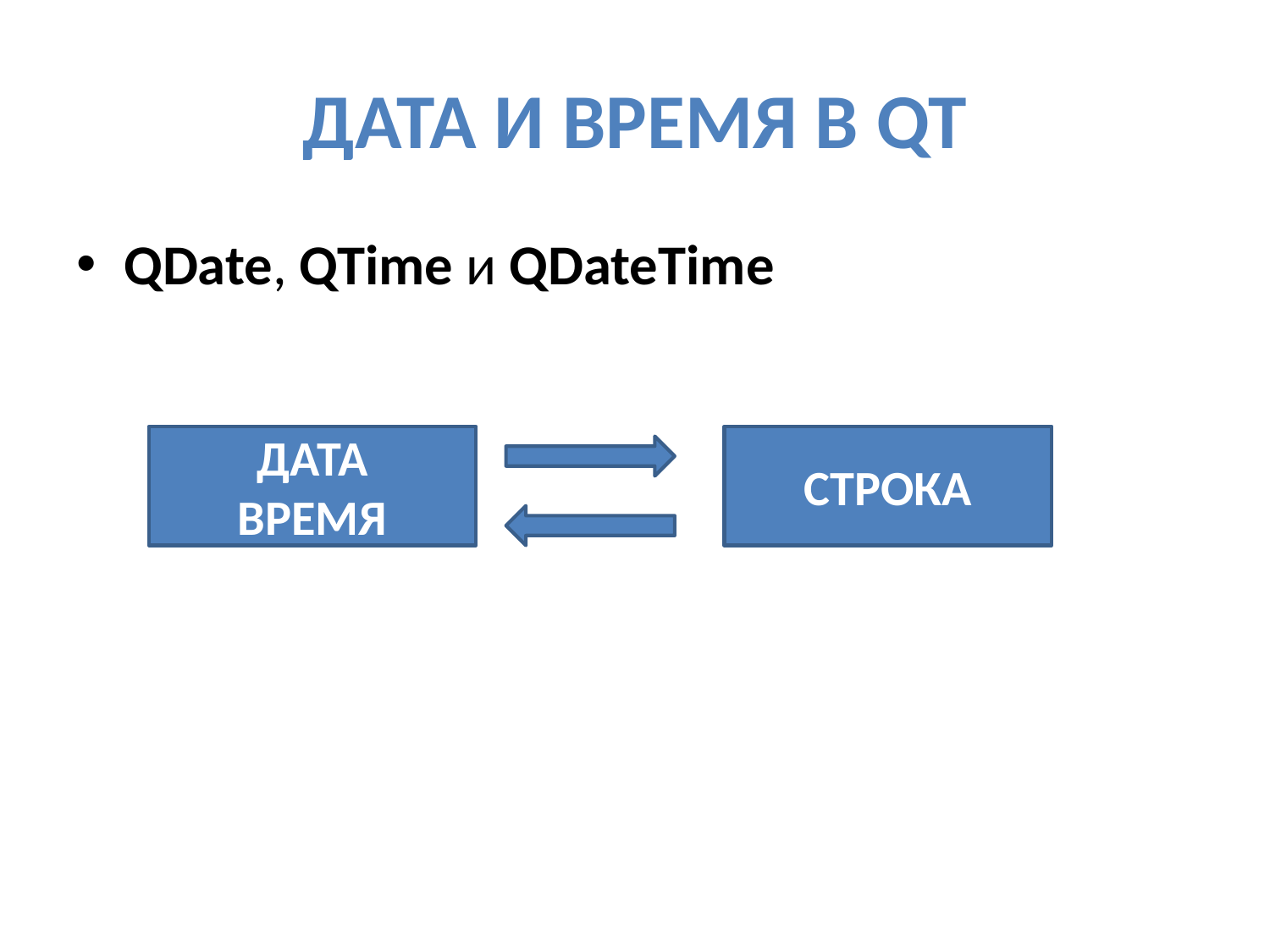

# Дата и время в Qt
QDate, QTime и QDateTime

ДАТА
ВРЕМЯ
СТРОКА